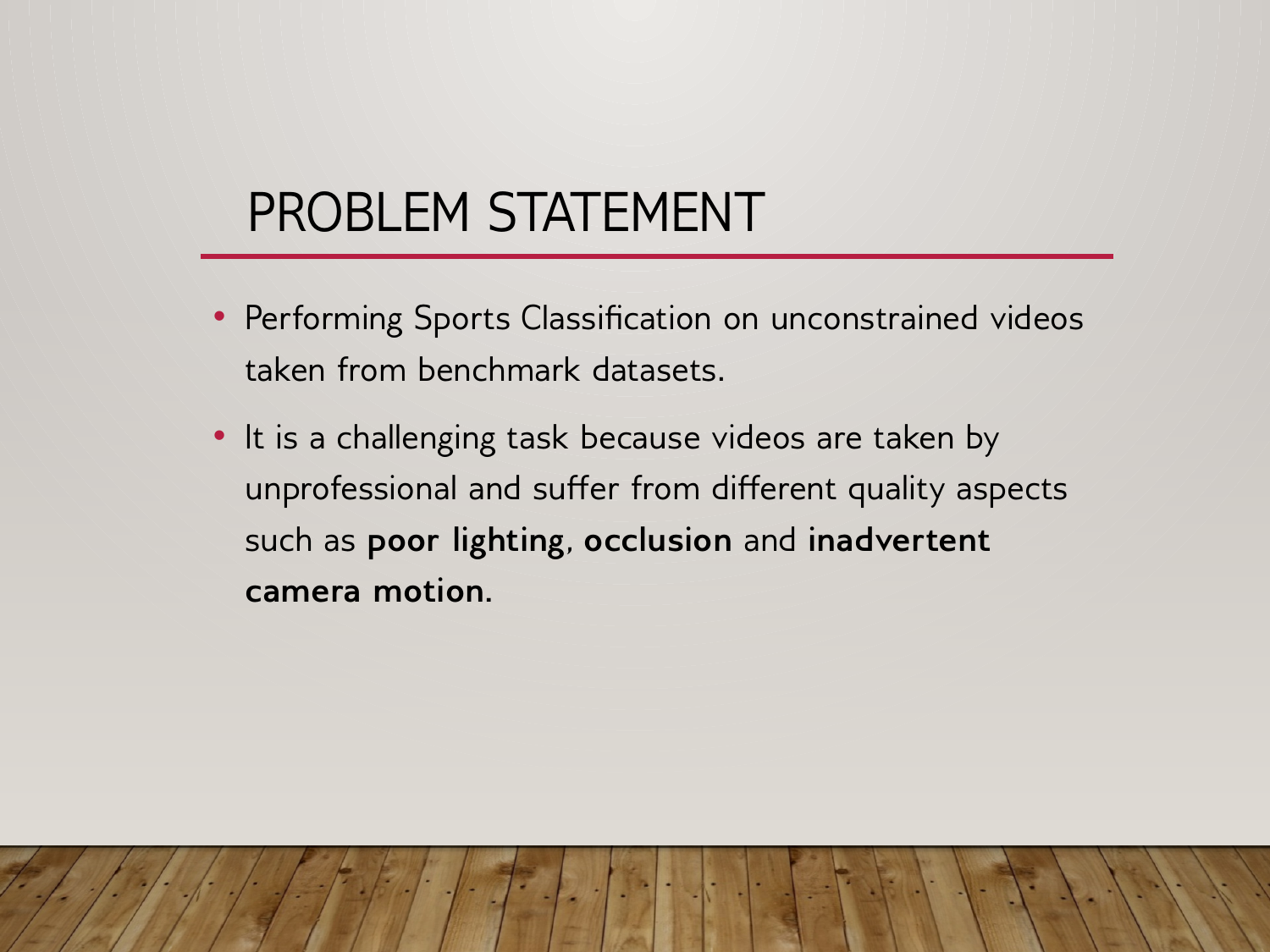

# Problem Statement
Performing Sports Classification on unconstrained videos taken from benchmark datasets.
It is a challenging task because videos are taken by unprofessional and suffer from different quality aspects such as poor lighting, occlusion and inadvertent camera motion.